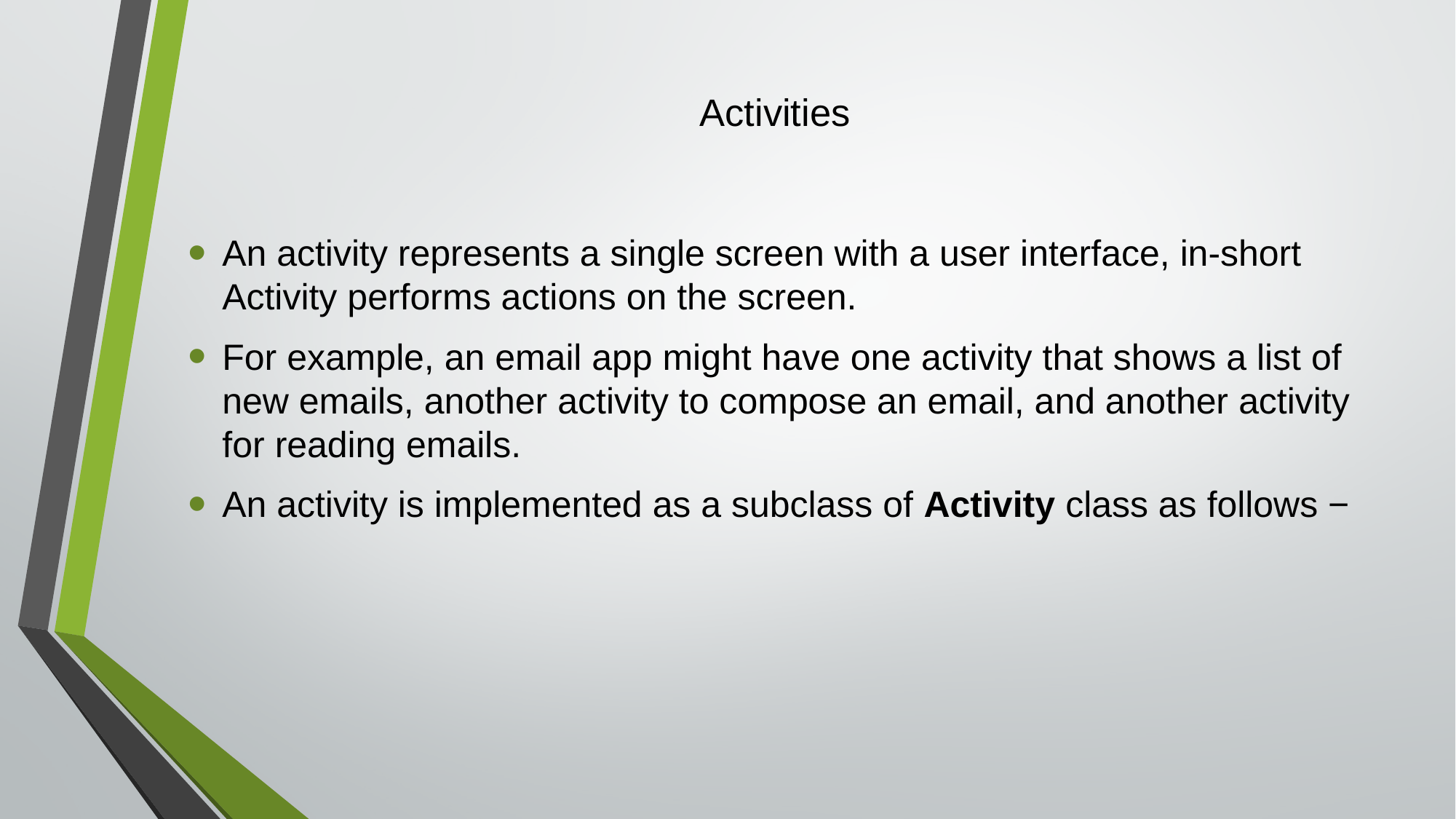

# Activities
An activity represents a single screen with a user interface, in-short Activity performs actions on the screen.
For example, an email app might have one activity that shows a list of new emails, another activity to compose an email, and another activity for reading emails.
An activity is implemented as a subclass of Activity class as follows −